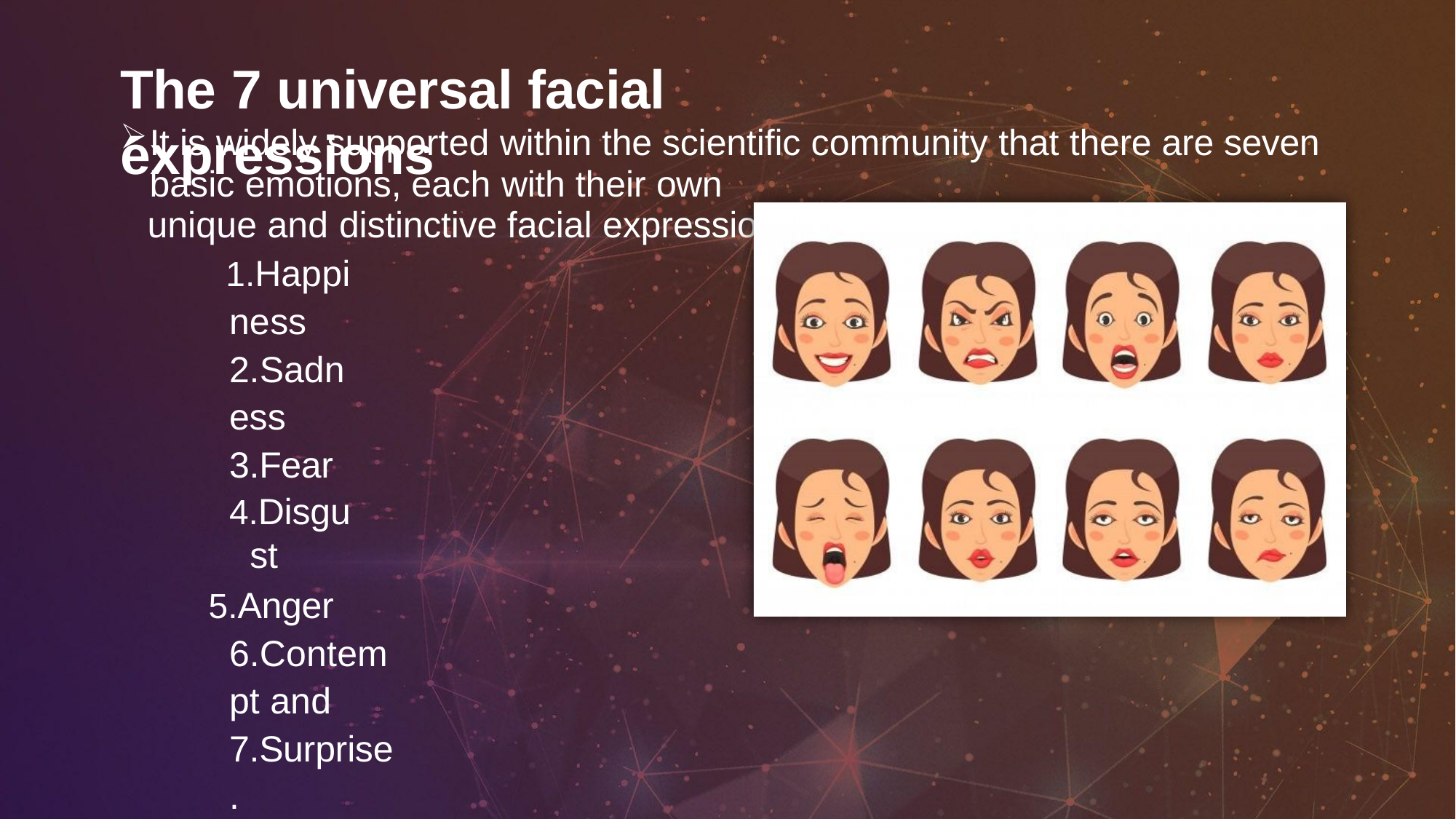

# The 7 universal facial expressions
It is widely supported within the scientific community that there are seven basic emotions, each with their own
unique and distinctive facial expressions.
Happiness  2.Sadness  3.Fear
Disgust
Anger  6.Contempt and  7.Surprise.

Dr. Ekman’s initial study consisted of showing these groups of people photographs of individuals displaying  different facial expressions of emotion. He would then ask the groups to judge what emotion they thought was  being displayed in each photograph.